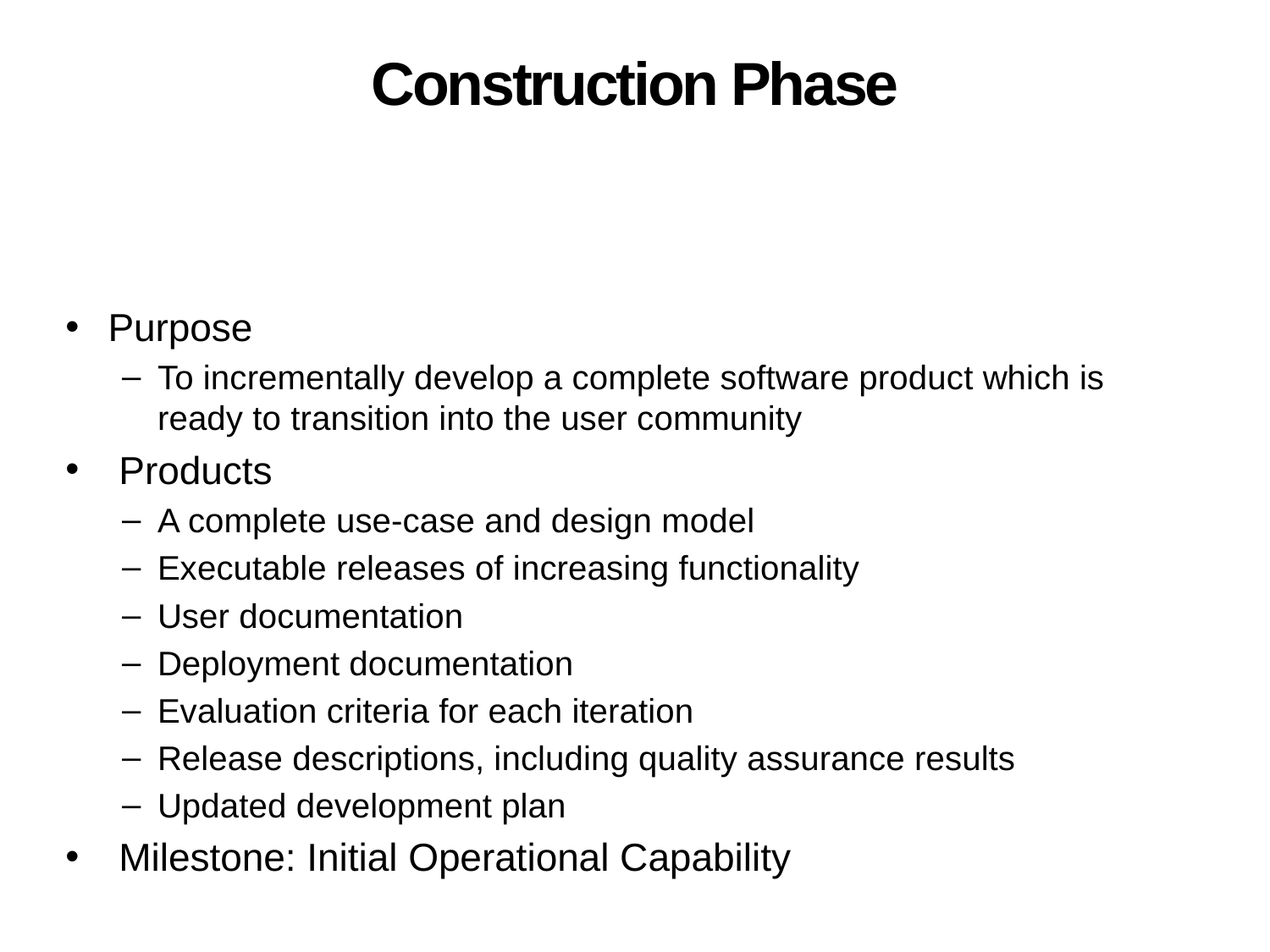

# Construction Phase
Purpose
To incrementally develop a complete software product which is ready to transition into the user community
 Products
A complete use-case and design model
Executable releases of increasing functionality
User documentation
Deployment documentation
Evaluation criteria for each iteration
Release descriptions, including quality assurance results
Updated development plan
 Milestone: Initial Operational Capability